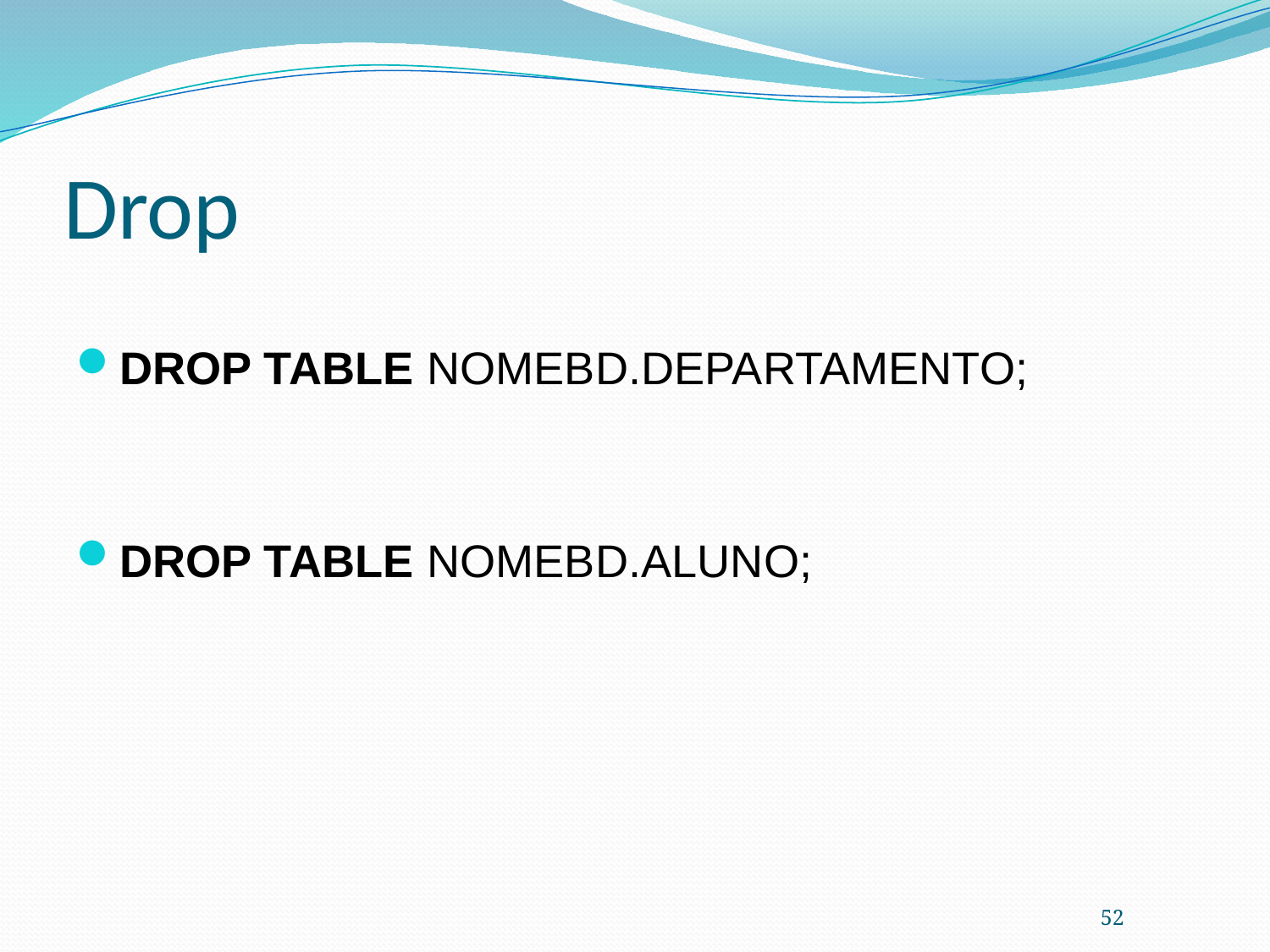

# Drop

DROP TABLE NOMEBD.DEPARTAMENTO;

DROP TABLE NOMEBD.ALUNO;
52